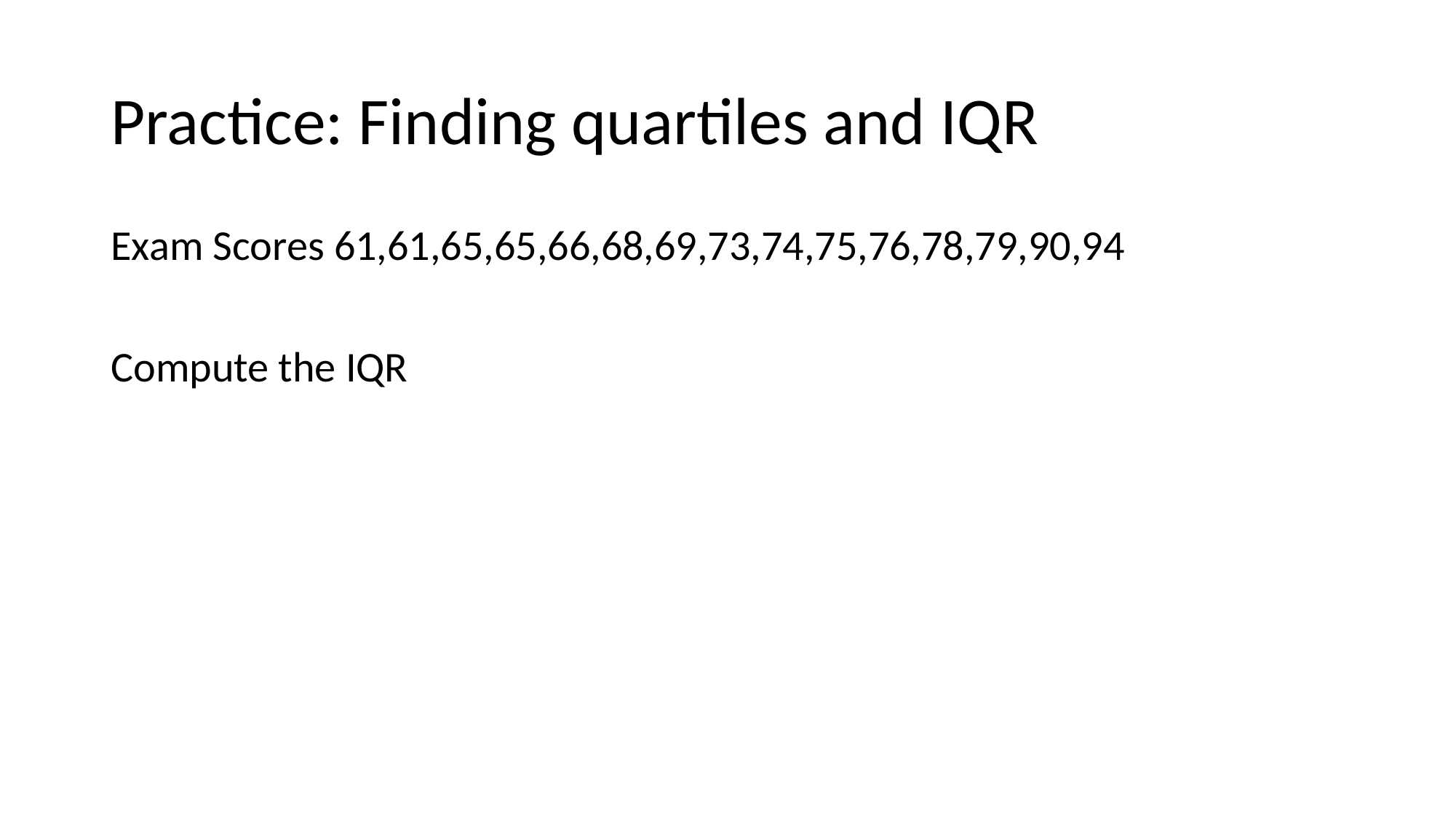

# Practice: Finding quartiles and IQR
Exam Scores 61,61,65,65,66,68,69,73,74,75,76,78,79,90,94

Compute the IQR